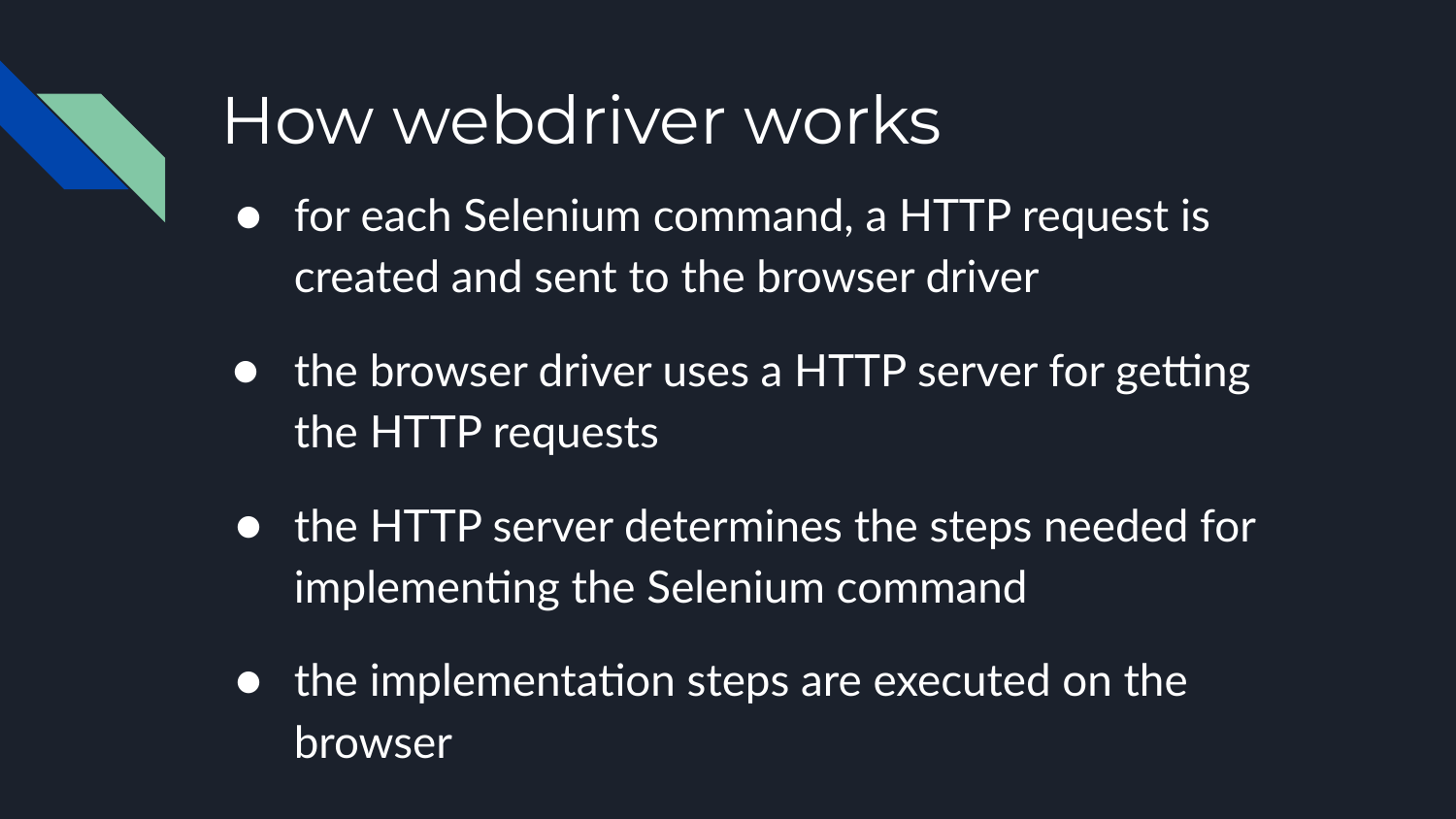

# How webdriver works
for each Selenium command, a HTTP request is created and sent to the browser driver
the browser driver uses a HTTP server for getting the HTTP requests
the HTTP server determines the steps needed for implementing the Selenium command
the implementation steps are executed on the browser